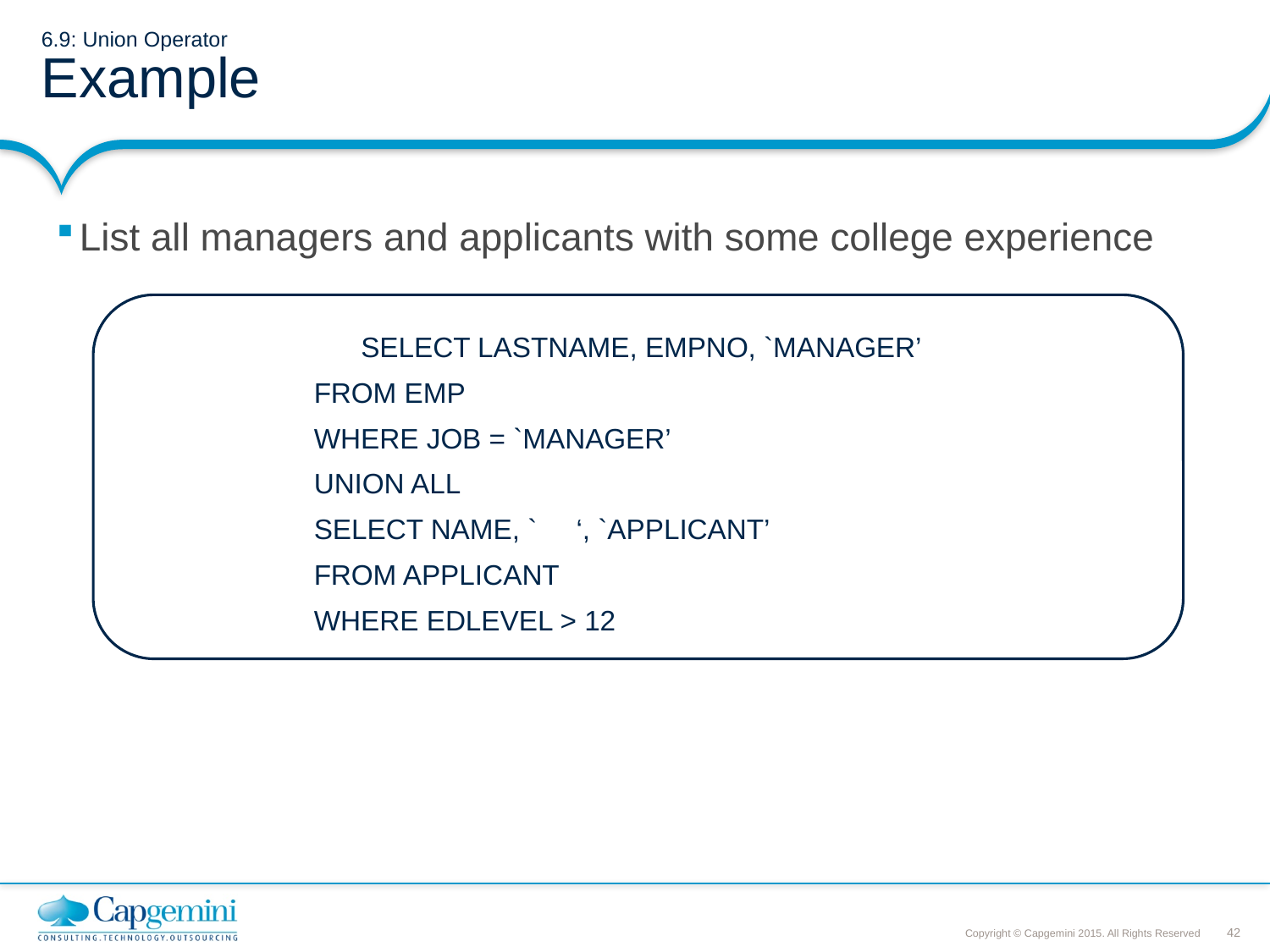

# 6.9: Union Operator Example
List all managers and applicants with some college experience

	      SELECT LASTNAME, EMPNO, `MANAGER’
        	FROM EMP
        	WHERE JOB = `MANAGER’
        	UNION ALL
        	SELECT NAME, `     ‘, `APPLICANT’
         	FROM APPLICANT
         	WHERE EDLEVEL > 12